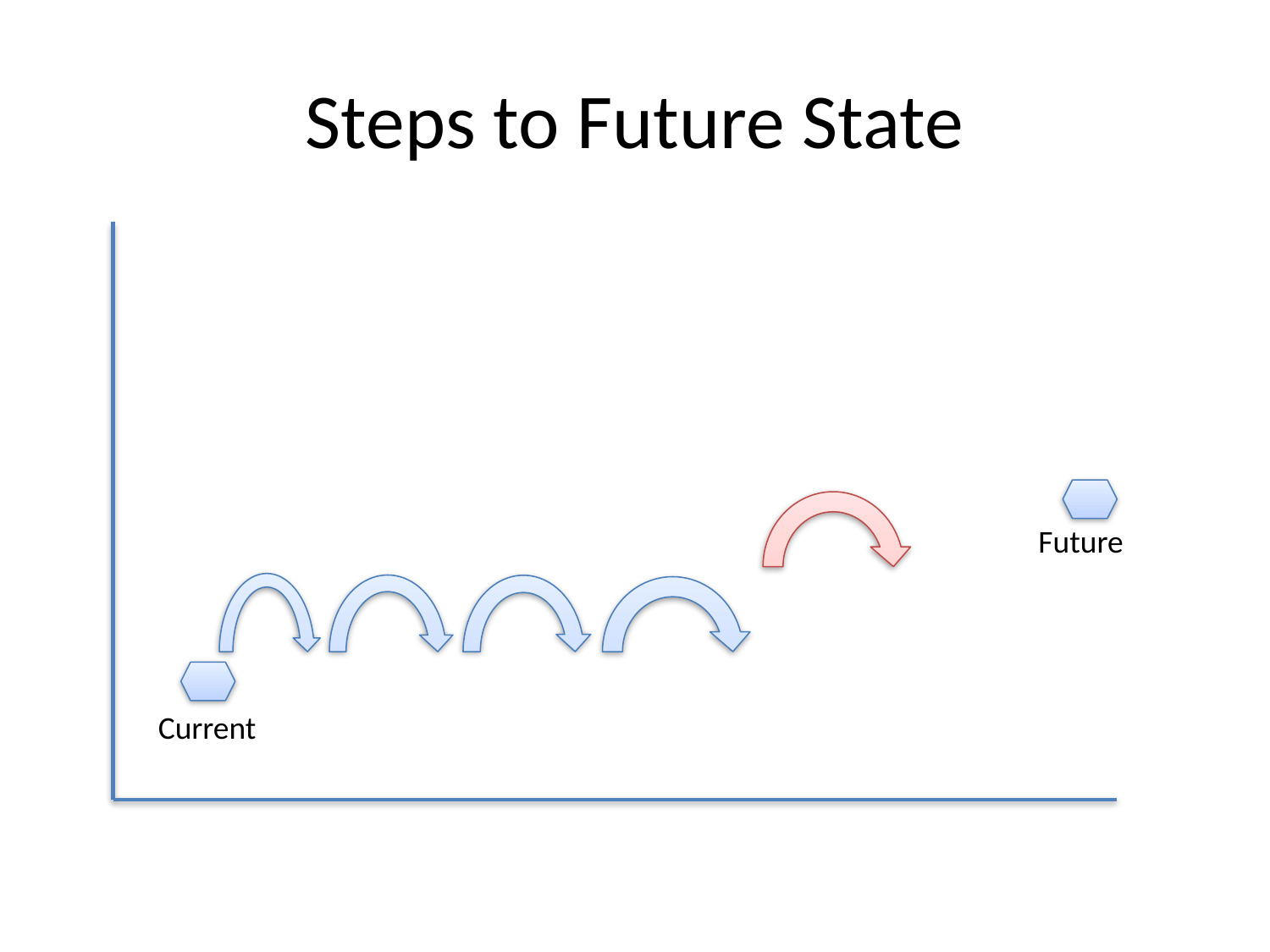

# Steps to Future State

Future

Current